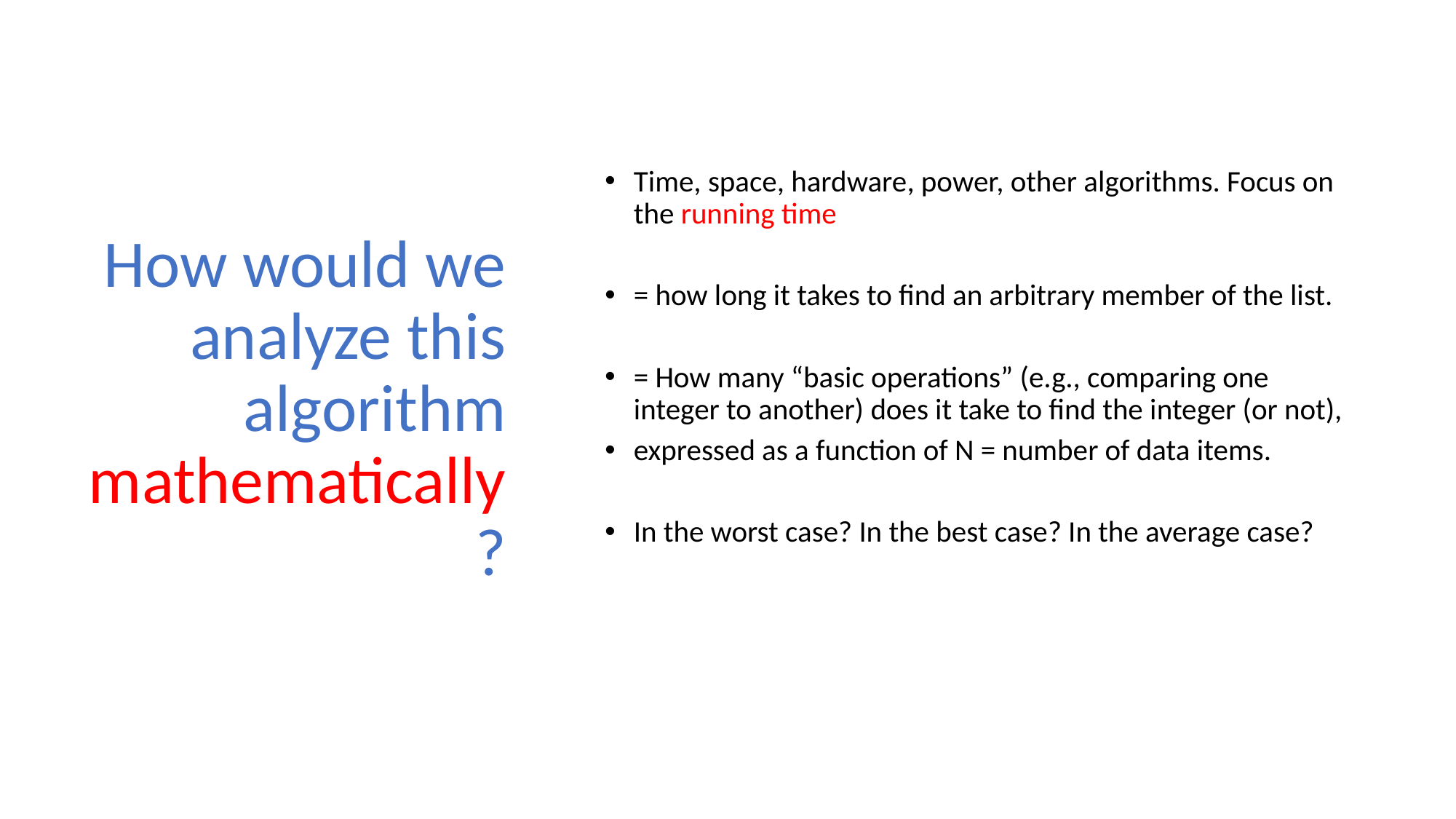

# How would we analyze this algorithm mathematically?

Time, space, hardware, power, other algorithms. Focus on the running time

= how long it takes to find an arbitrary member of the list.

= How many “basic operations” (e.g., comparing one integer to another) does it take to find the integer (or not),
expressed as a function of N = number of data items.

In the worst case? In the best case? In the average case?